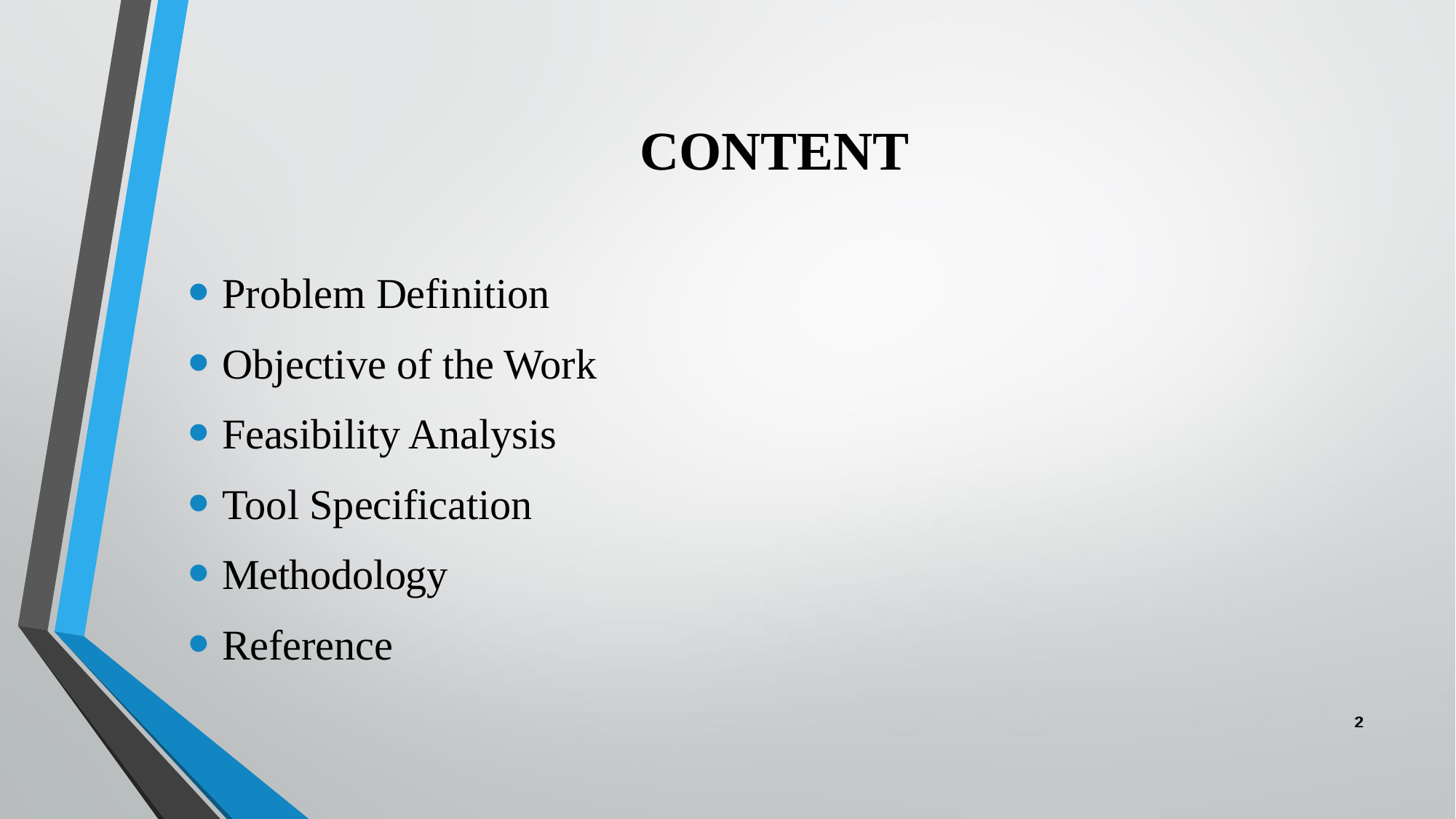

# CONTENT
Problem Definition
Objective of the Work
Feasibility Analysis
Tool Specification
Methodology
Reference

2
2